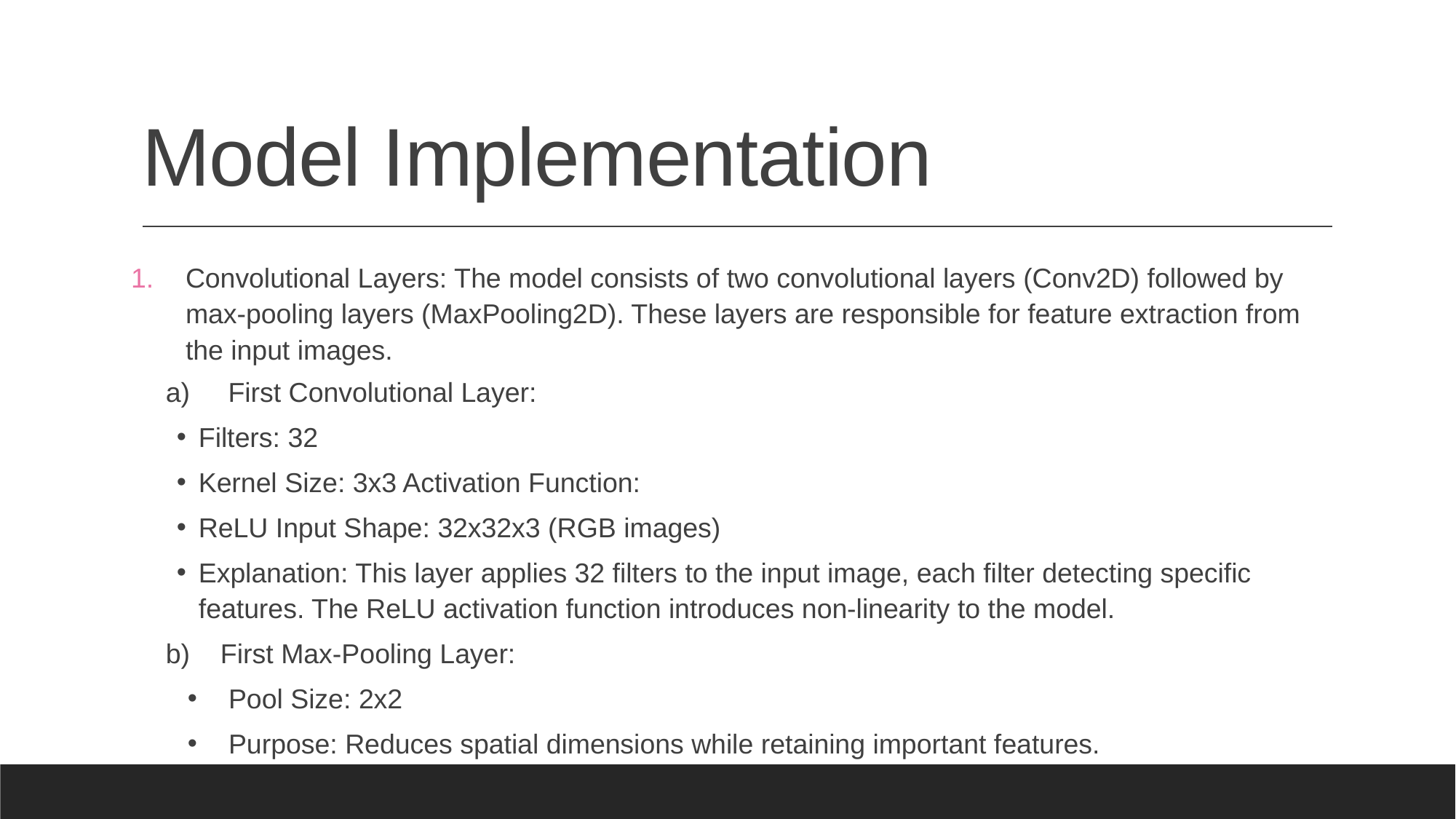

# Model Implementation
Convolutional Layers: The model consists of two convolutional layers (Conv2D) followed by max-pooling layers (MaxPooling2D). These layers are responsible for feature extraction from the input images.
 First Convolutional Layer:
Filters: 32
Kernel Size: 3x3 Activation Function:
ReLU Input Shape: 32x32x3 (RGB images)
Explanation: This layer applies 32 filters to the input image, each filter detecting specific features. The ReLU activation function introduces non-linearity to the model.
First Max-Pooling Layer:
Pool Size: 2x2
Purpose: Reduces spatial dimensions while retaining important features.